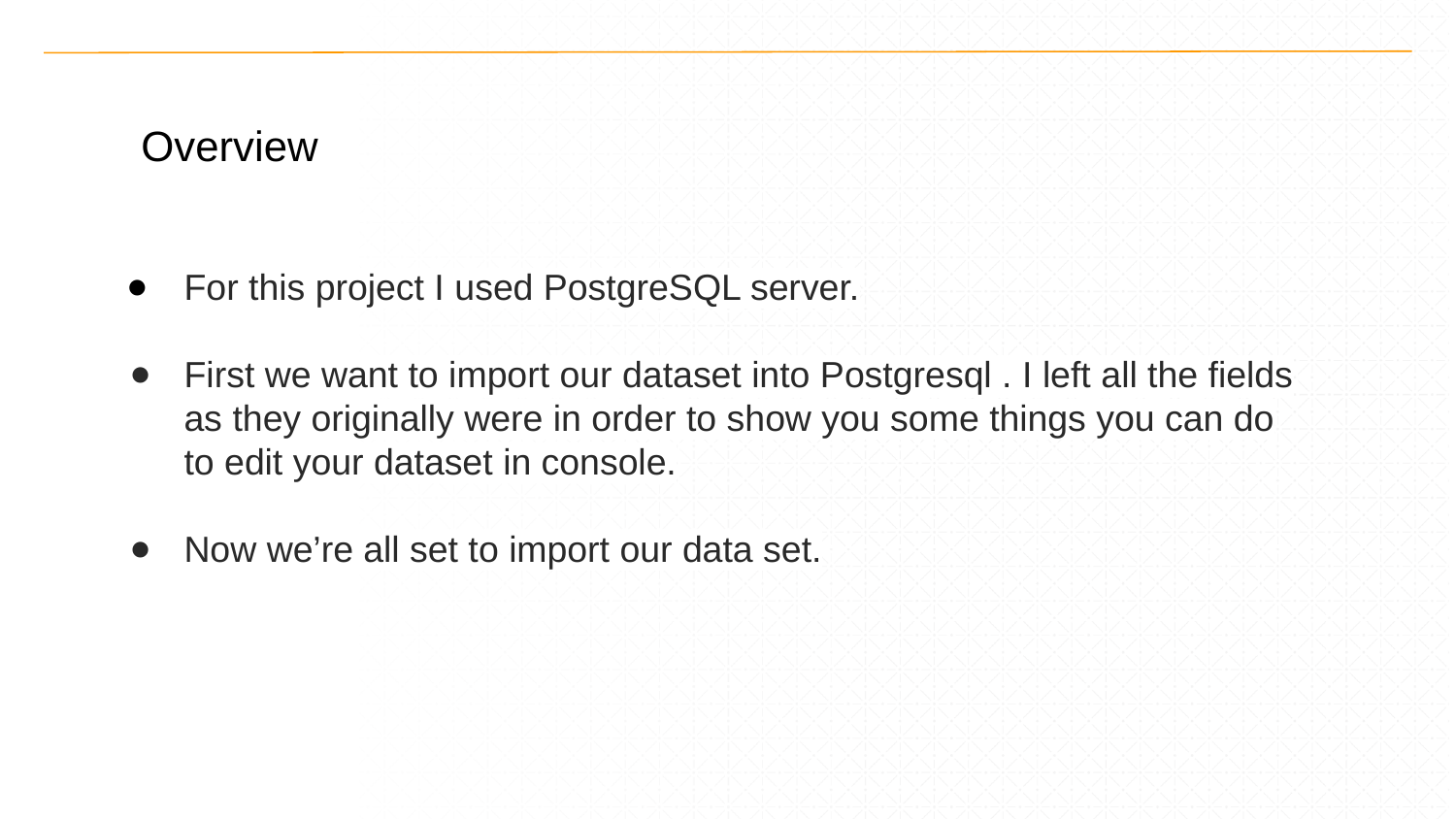

Overview
For this project I used PostgreSQL server.

First we want to import our dataset into Postgresql . I left all the fields as they originally were in order to show you some things you can do to edit your dataset in console.

Now we’re all set to import our data set.